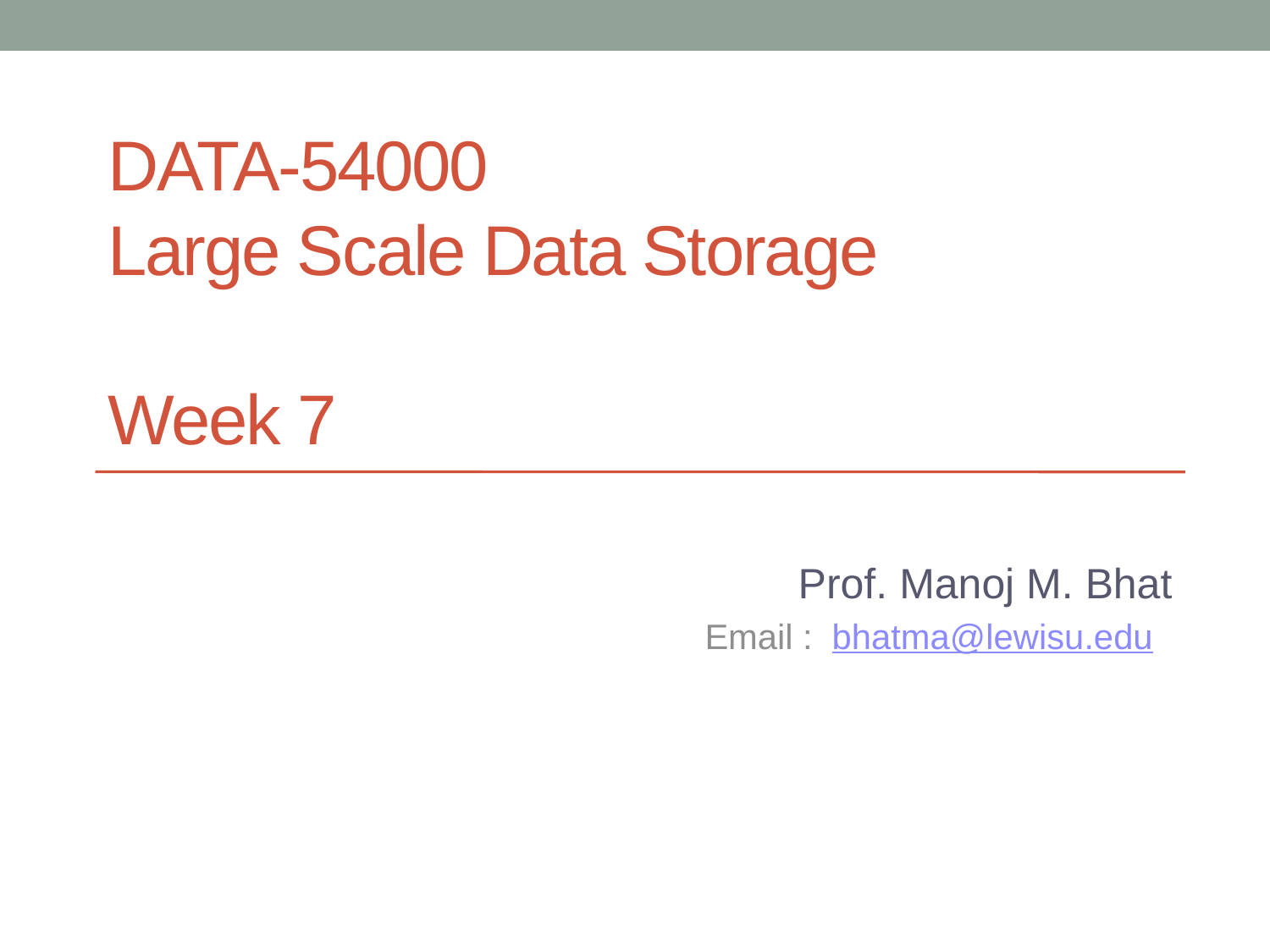

# DATA-54000 Large Scale Data Storage Week 7
Prof. Manoj M. Bhat
Email :  bhatma@lewisu.edu